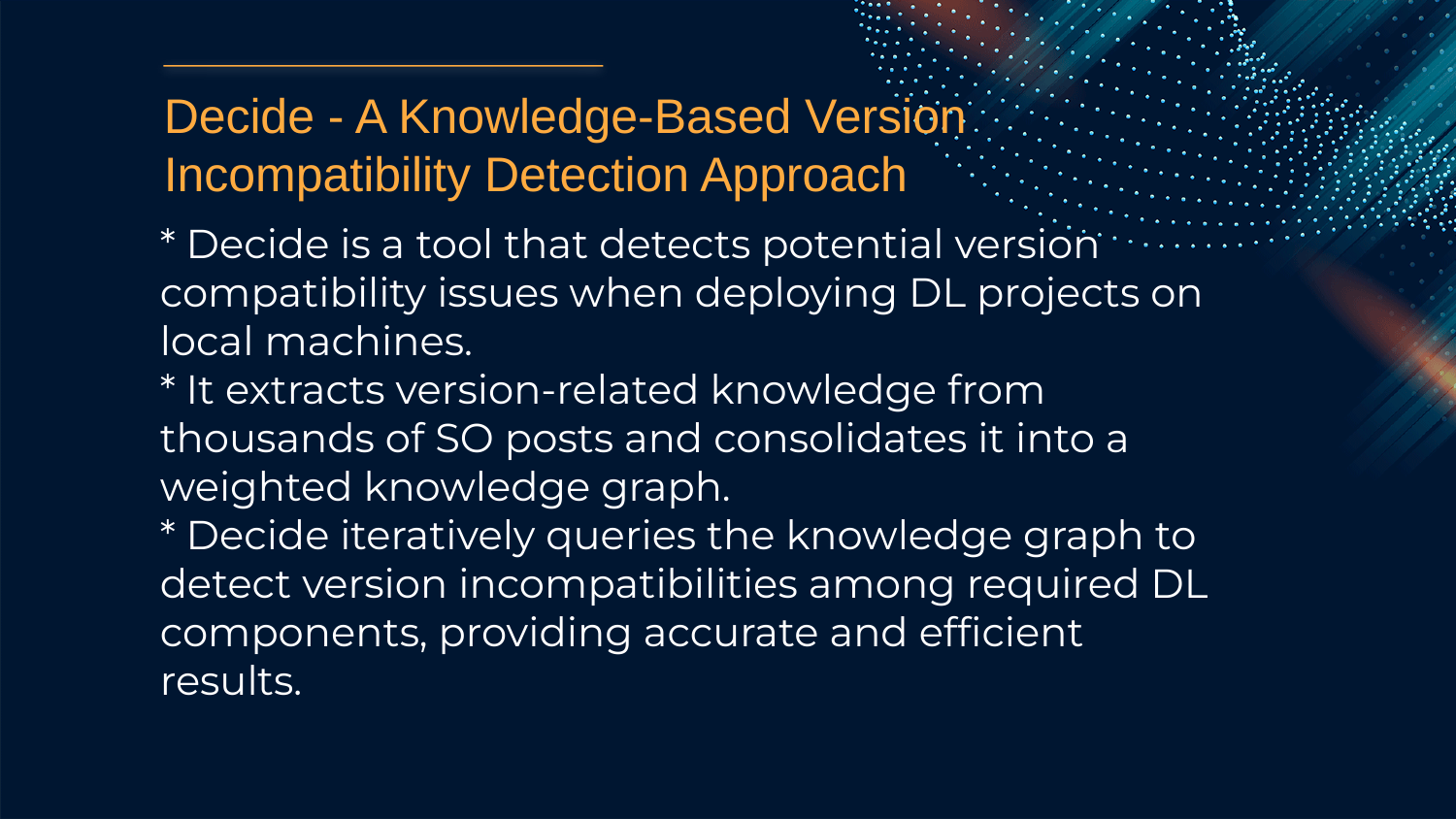

Decide - A Knowledge-Based Version Incompatibility Detection Approach
* Decide is a tool that detects potential version compatibility issues when deploying DL projects on local machines.
* It extracts version-related knowledge from thousands of SO posts and consolidates it into a weighted knowledge graph.
* Decide iteratively queries the knowledge graph to detect version incompatibilities among required DL components, providing accurate and efficient results.